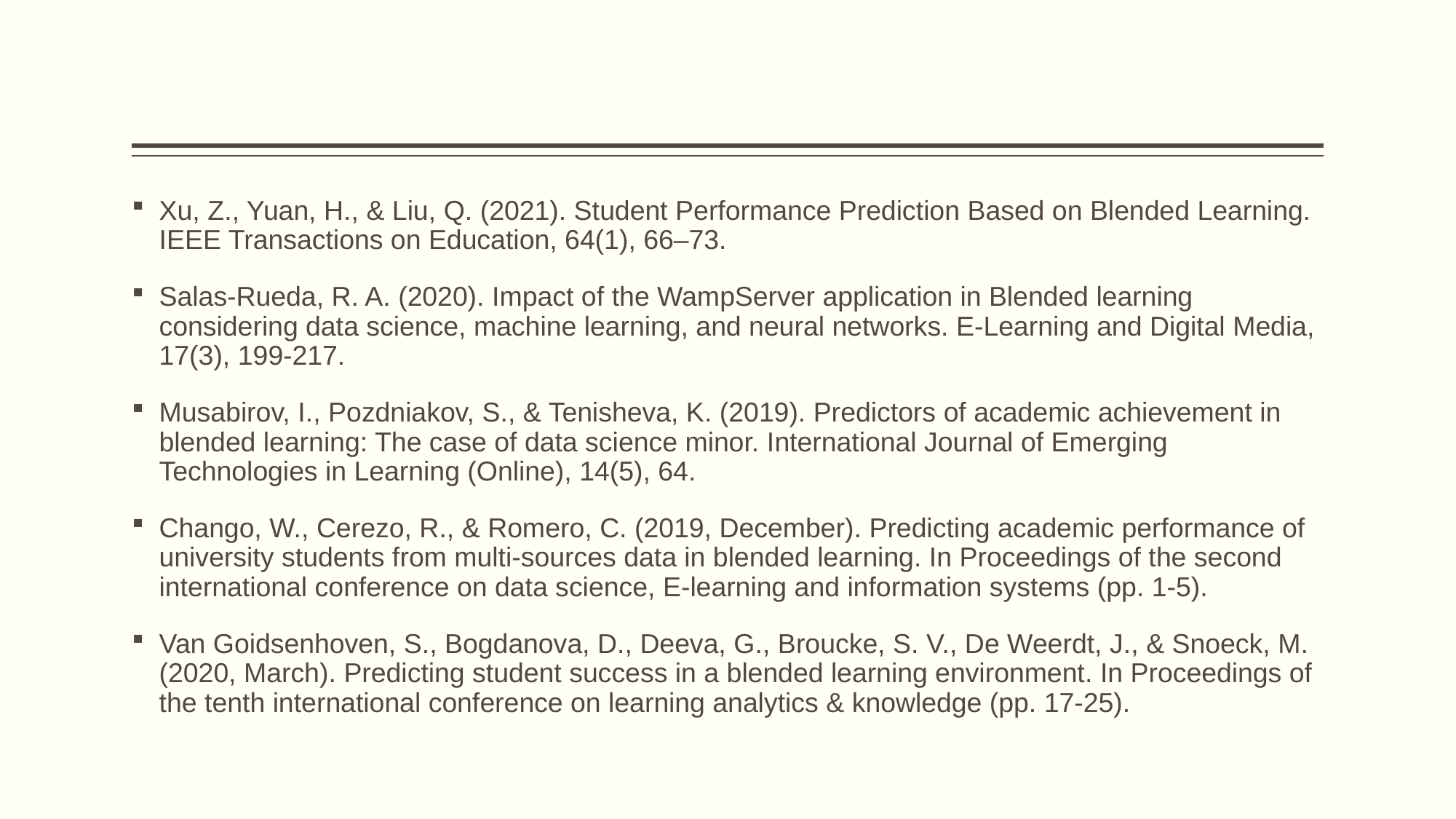

#
Xu, Z., Yuan, H., & Liu, Q. (2021). Student Performance Prediction Based on Blended Learning. IEEE Transactions on Education, 64(1), 66–73.
Salas-Rueda, R. A. (2020). Impact of the WampServer application in Blended learning considering data science, machine learning, and neural networks. E-Learning and Digital Media, 17(3), 199-217.
Musabirov, I., Pozdniakov, S., & Tenisheva, K. (2019). Predictors of academic achievement in blended learning: The case of data science minor. International Journal of Emerging Technologies in Learning (Online), 14(5), 64.
Chango, W., Cerezo, R., & Romero, C. (2019, December). Predicting academic performance of university students from multi-sources data in blended learning. In Proceedings of the second international conference on data science, E-learning and information systems (pp. 1-5).
Van Goidsenhoven, S., Bogdanova, D., Deeva, G., Broucke, S. V., De Weerdt, J., & Snoeck, M. (2020, March). Predicting student success in a blended learning environment. In Proceedings of the tenth international conference on learning analytics & knowledge (pp. 17-25).